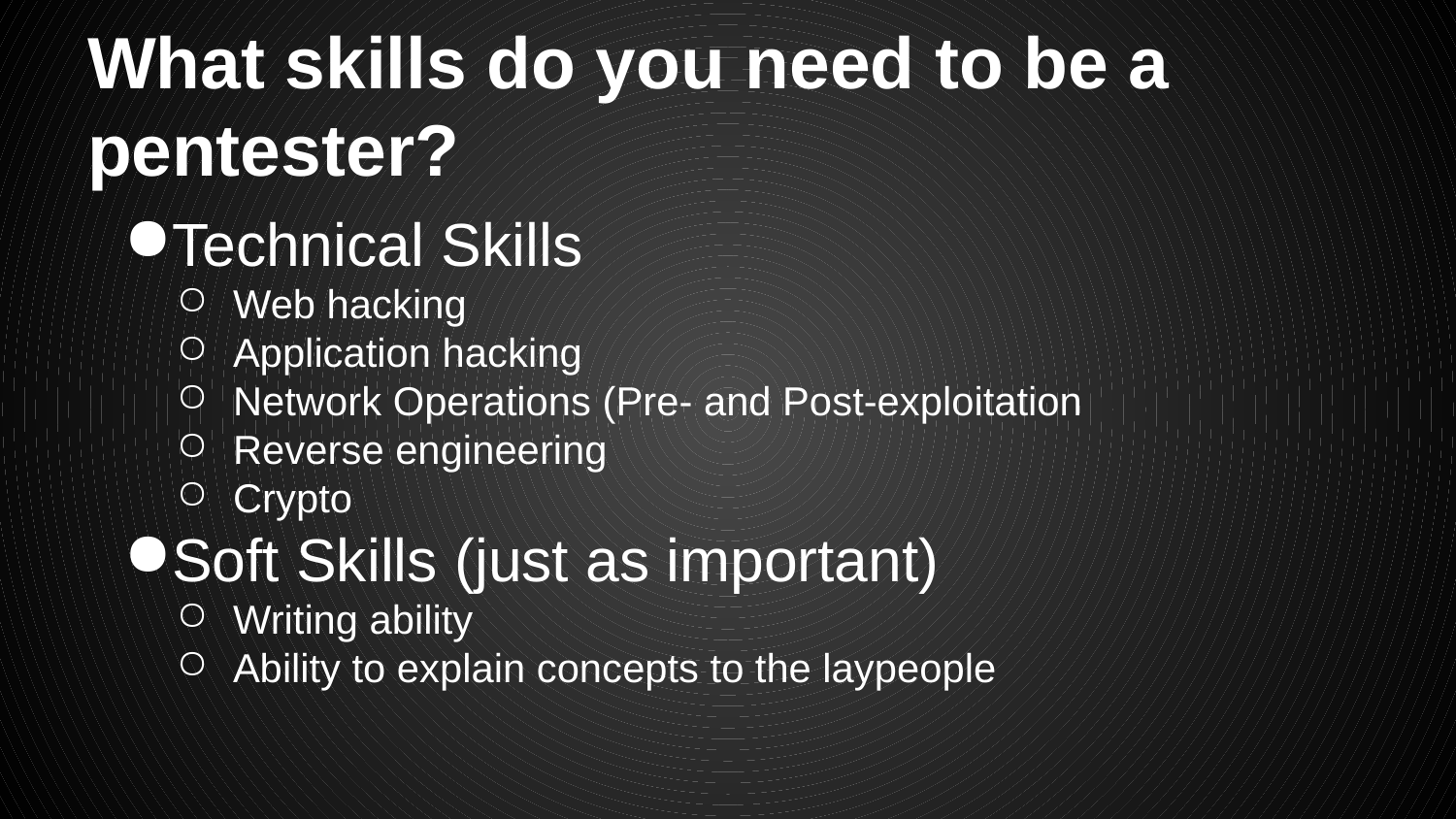

# What skills do you need to be a pentester?
Technical Skills
Web hacking
Application hacking
Network Operations (Pre- and Post-exploitation
Reverse engineering
Crypto
Soft Skills (just as important)
Writing ability
Ability to explain concepts to the laypeople